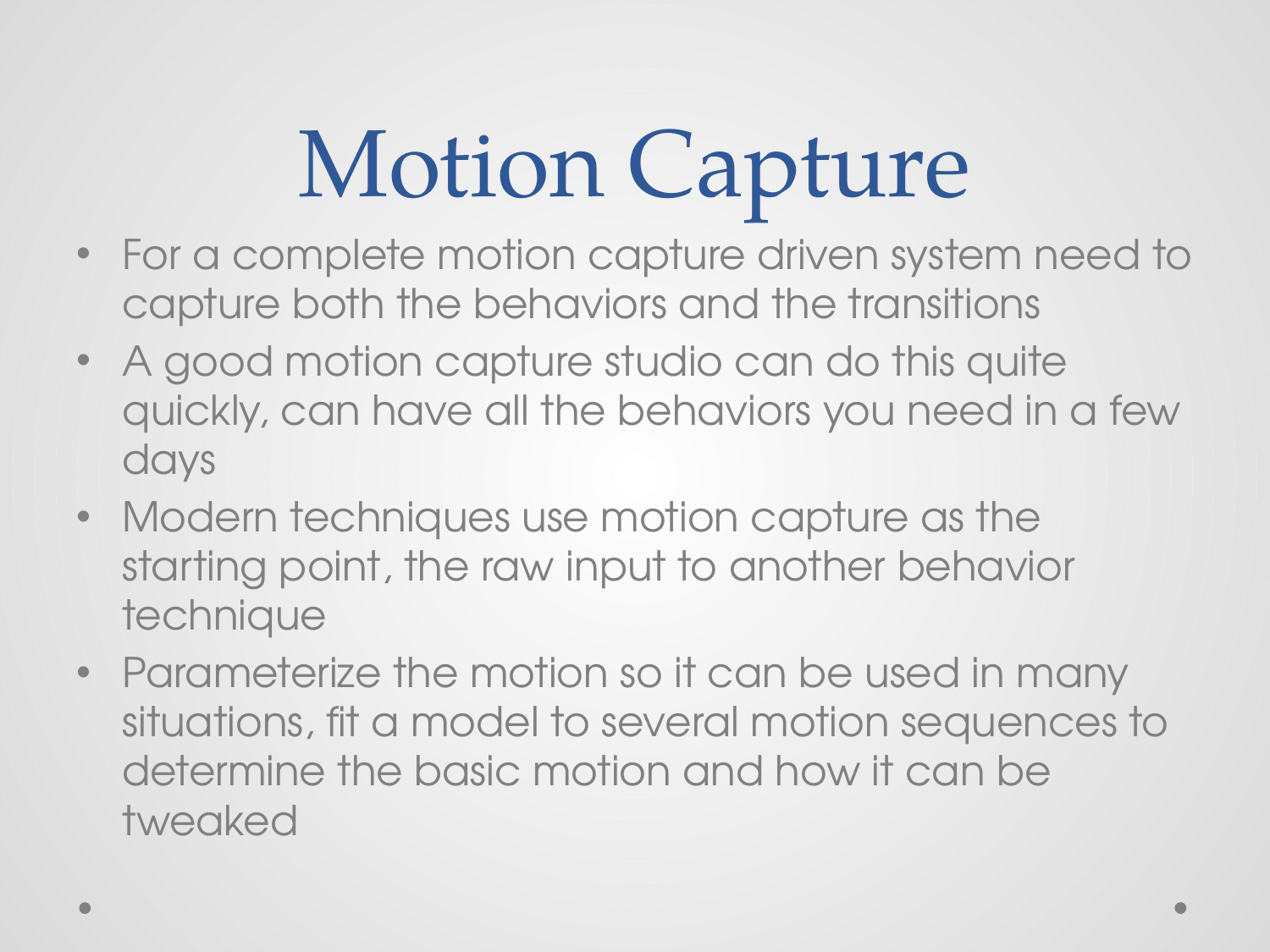

# Motion Capture
For a complete motion capture driven system need to capture both the behaviors and the transitions
A good motion capture studio can do this quite quickly, can have all the behaviors you need in a few days
Modern techniques use motion capture as the starting point, the raw input to another behavior technique
Parameterize the motion so it can be used in many situations, fit a model to several motion sequences to determine the basic motion and how it can be tweaked